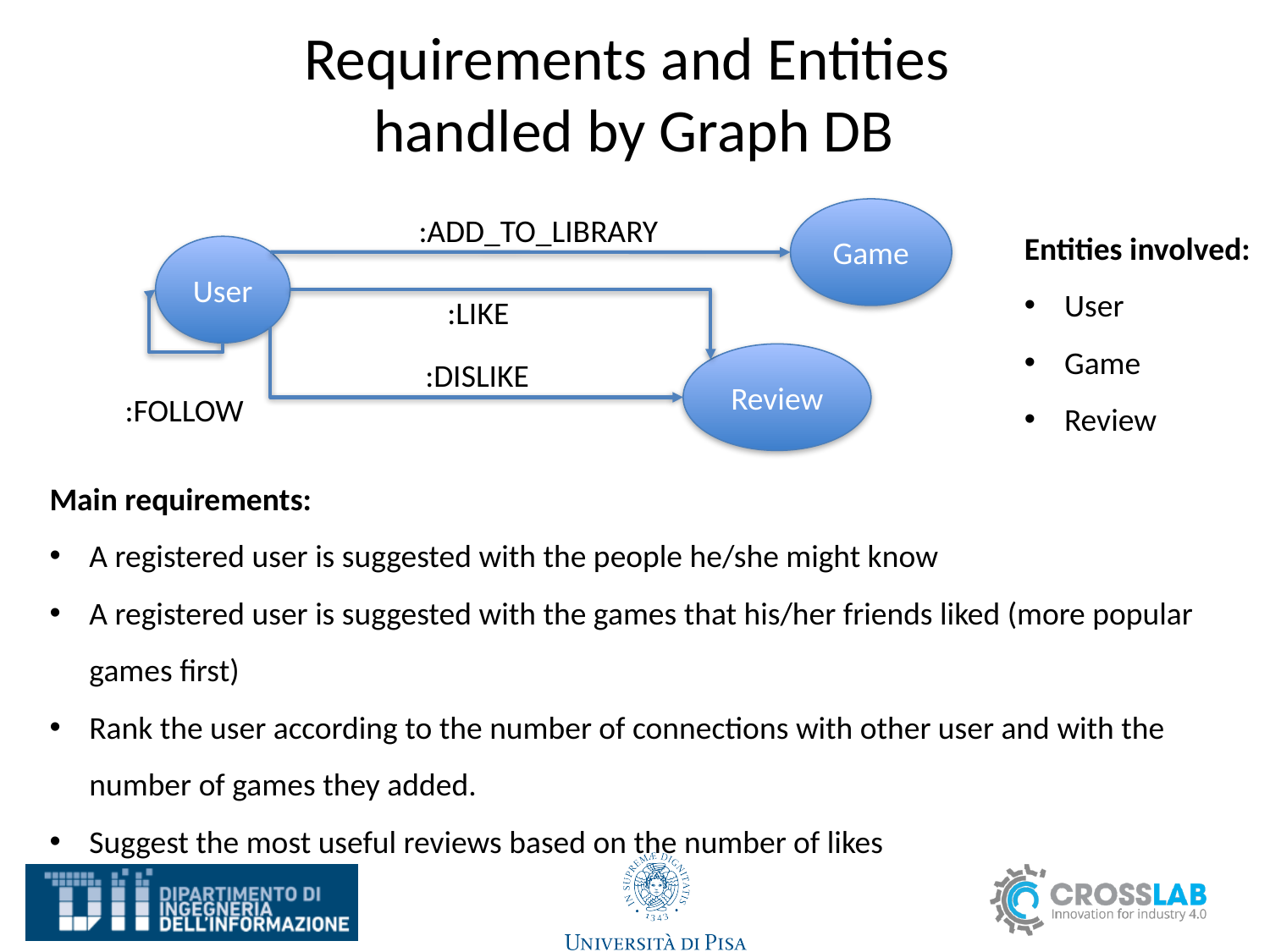

# Requirements and Entities handled by Graph DB
Entities involved:
User
Game
Review
Game
:ADD_TO_LIBRARY
User
:LIKE
Review
:DISLIKE
:FOLLOW
Main requirements:
A registered user is suggested with the people he/she might know
A registered user is suggested with the games that his/her friends liked (more popular games first)
Rank the user according to the number of connections with other user and with the number of games they added.
Suggest the most useful reviews based on the number of likes